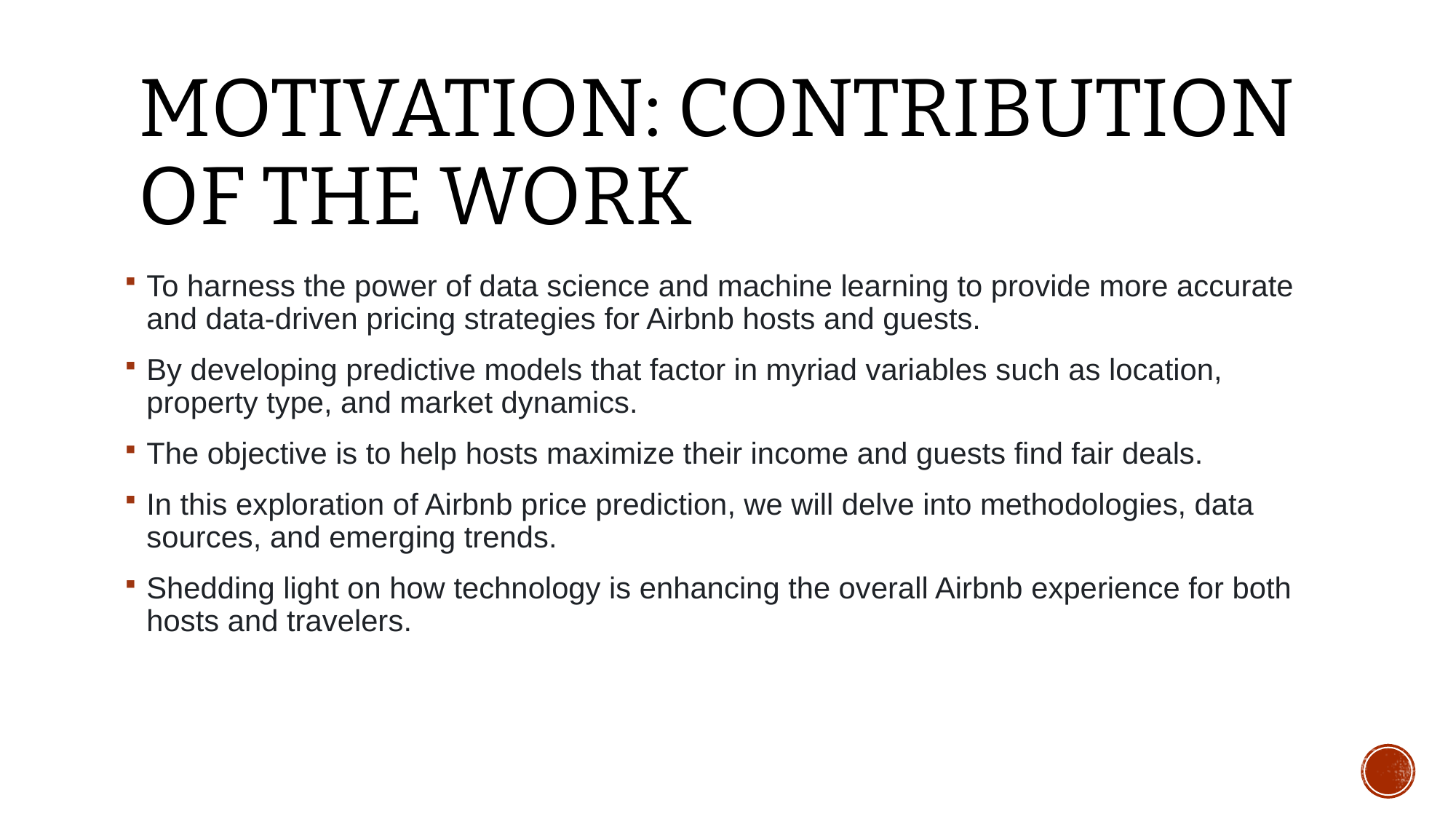

# Motivation: contribution of the work
To harness the power of data science and machine learning to provide more accurate and data-driven pricing strategies for Airbnb hosts and guests.
By developing predictive models that factor in myriad variables such as location, property type, and market dynamics.
The objective is to help hosts maximize their income and guests find fair deals.
In this exploration of Airbnb price prediction, we will delve into methodologies, data sources, and emerging trends.
Shedding light on how technology is enhancing the overall Airbnb experience for both hosts and travelers.